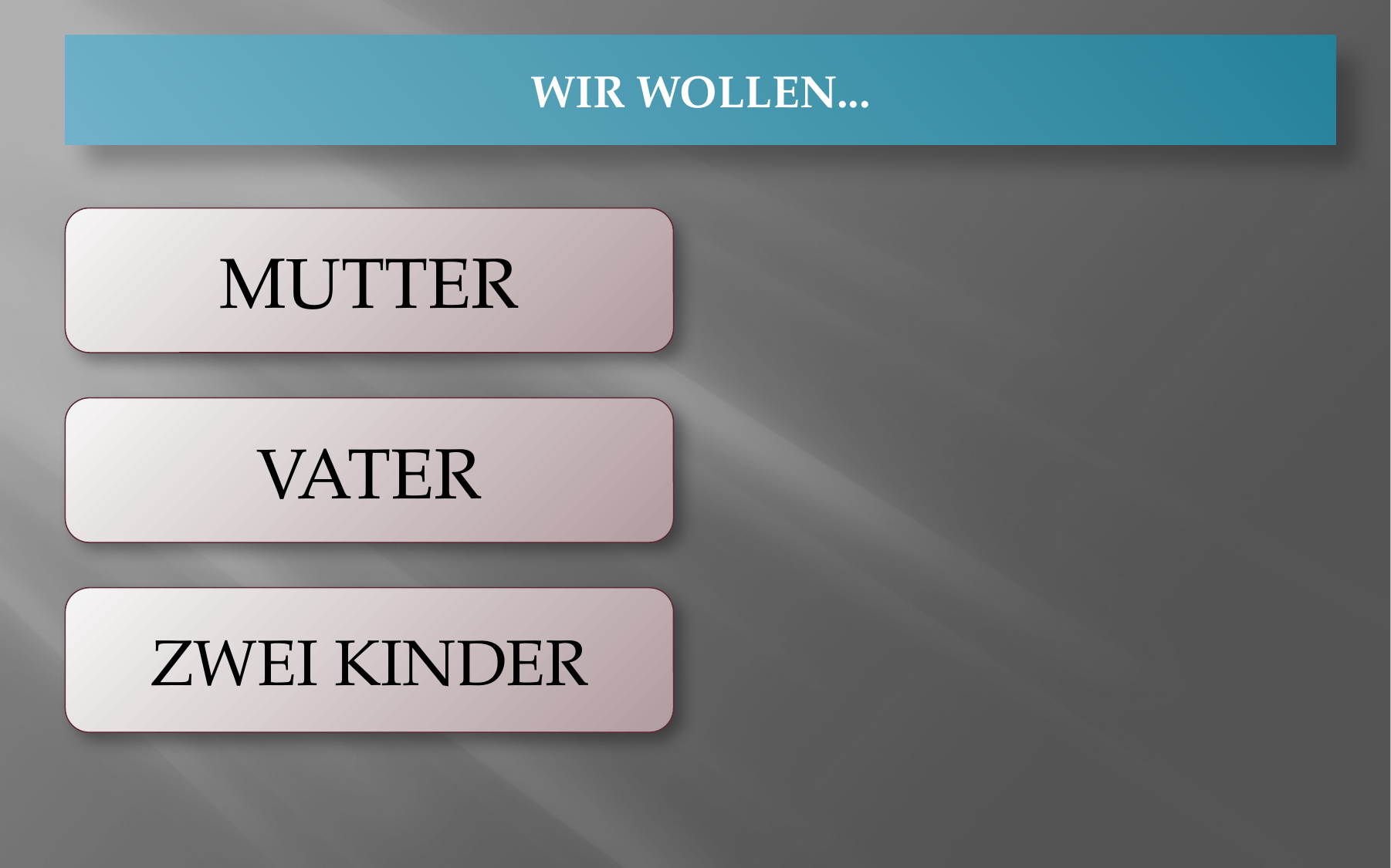

# WIR WOLLEN...
MUTTER
VATER
ZWEI KINDER